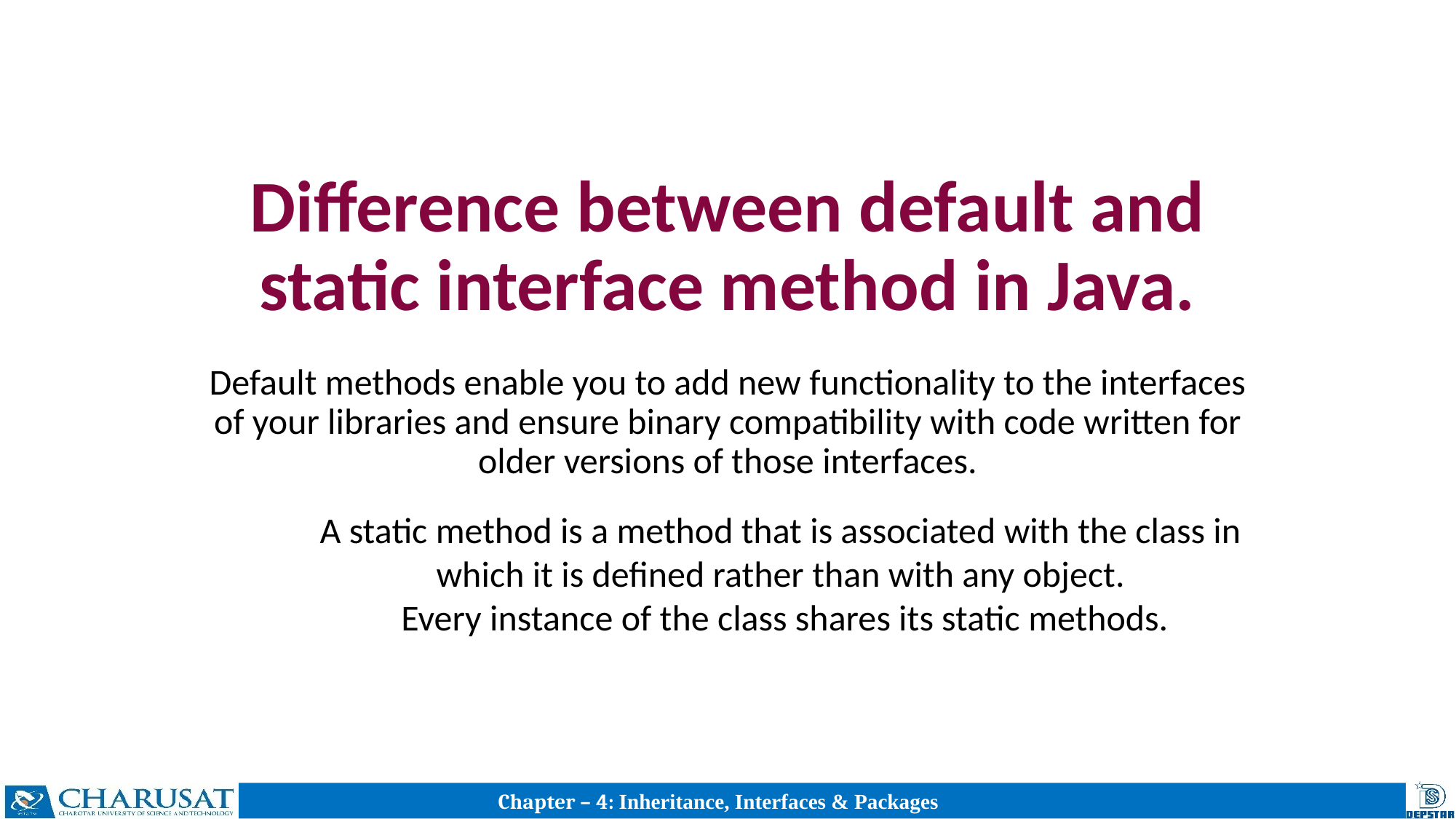

# Difference between default and static interface method in Java.
Default methods enable you to add new functionality to the interfaces of your libraries and ensure binary compatibility with code written for older versions of those interfaces.
A static method is a method that is associated with the class in
which it is defined rather than with any object.
Every instance of the class shares its static methods.